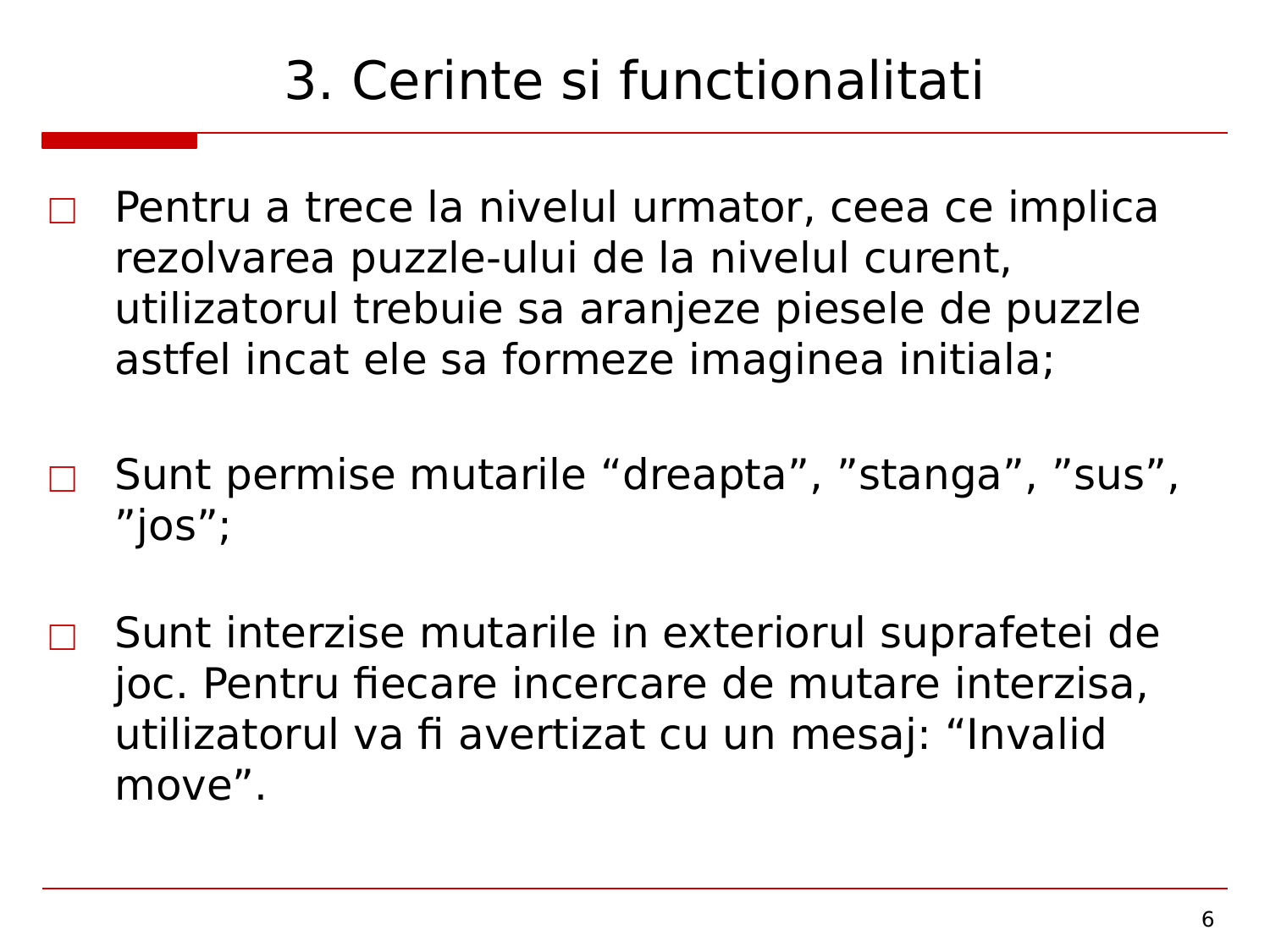

# 3. Cerinte si functionalitati
Pentru a trece la nivelul urmator, ceea ce implica rezolvarea puzzle-ului de la nivelul curent, utilizatorul trebuie sa aranjeze piesele de puzzle astfel incat ele sa formeze imaginea initiala;

Sunt permise mutarile “dreapta”, ”stanga”, ”sus”, ”jos”;

Sunt interzise mutarile in exteriorul suprafetei de joc. Pentru fiecare incercare de mutare interzisa, utilizatorul va fi avertizat cu un mesaj: “Invalid move”.

6